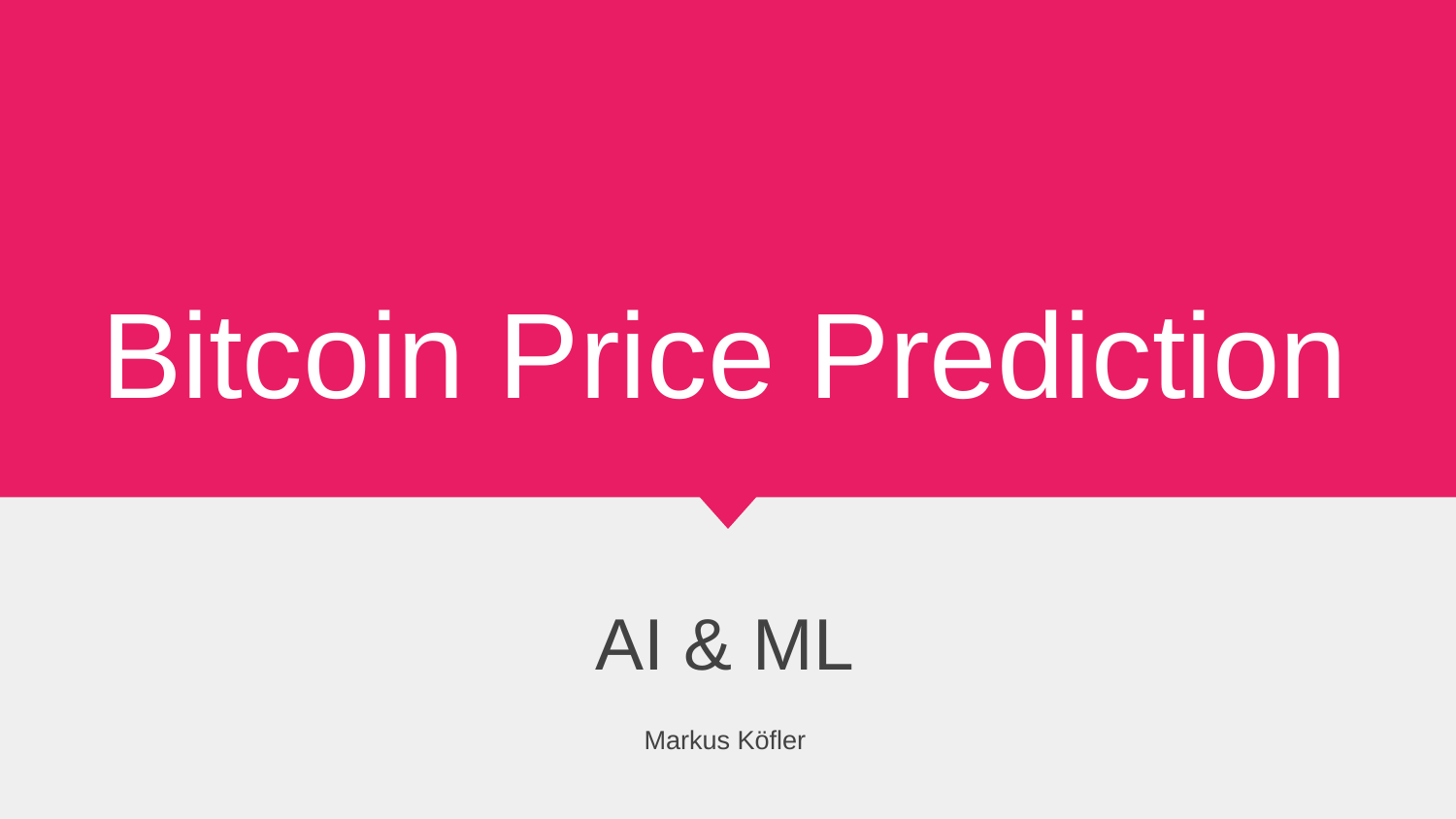

# Bitcoin Price Prediction
AI & ML

Markus Köfler